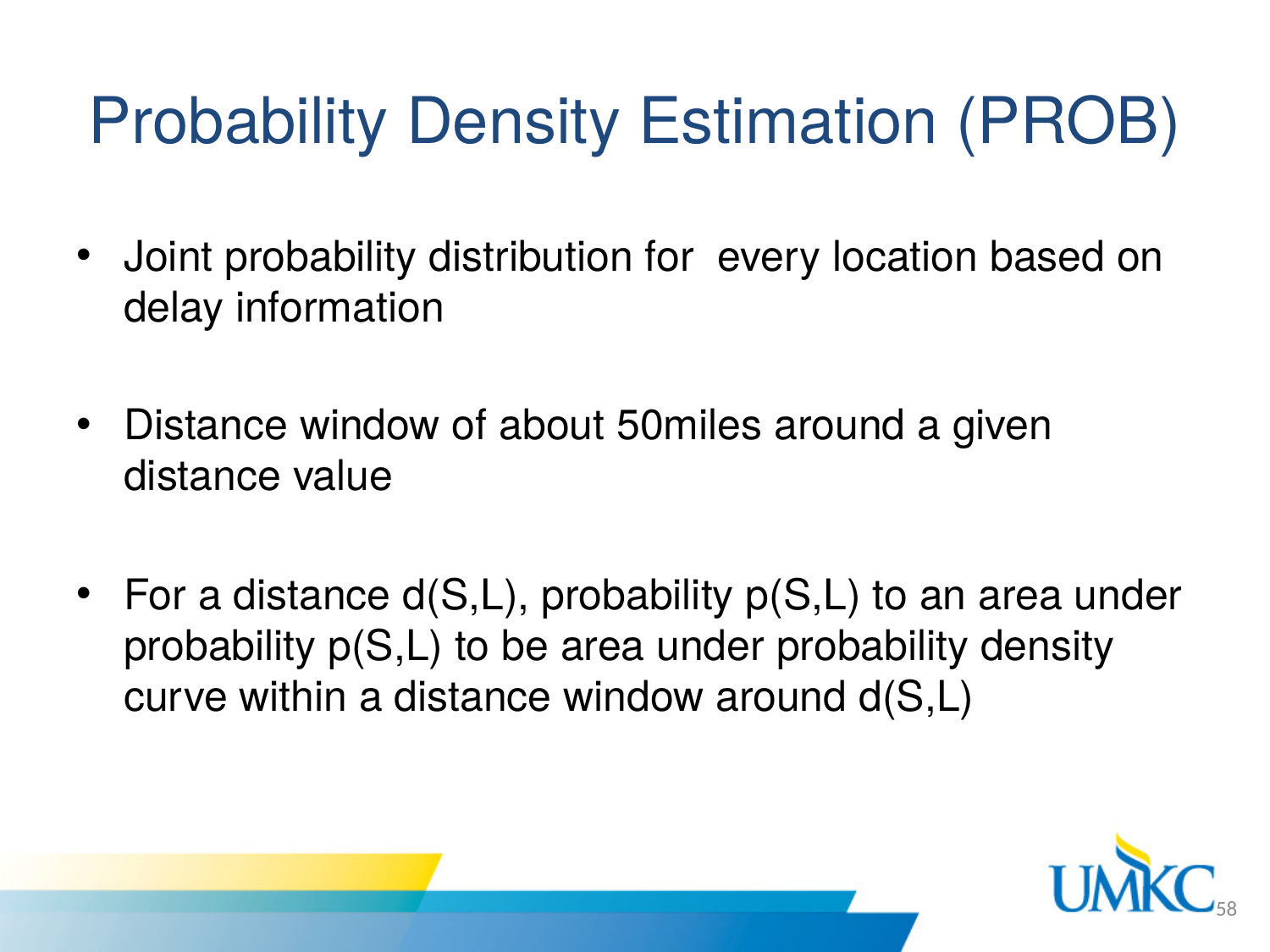

# Probability Density Estimation (PROB)
Joint probability distribution for  every location based on delay information

Distance window of about 50miles around a given distance value

For a distance d(S,L), probability p(S,L) to an area under probability p(S,L) to be area under probability density curve within a distance window around d(S,L)
58